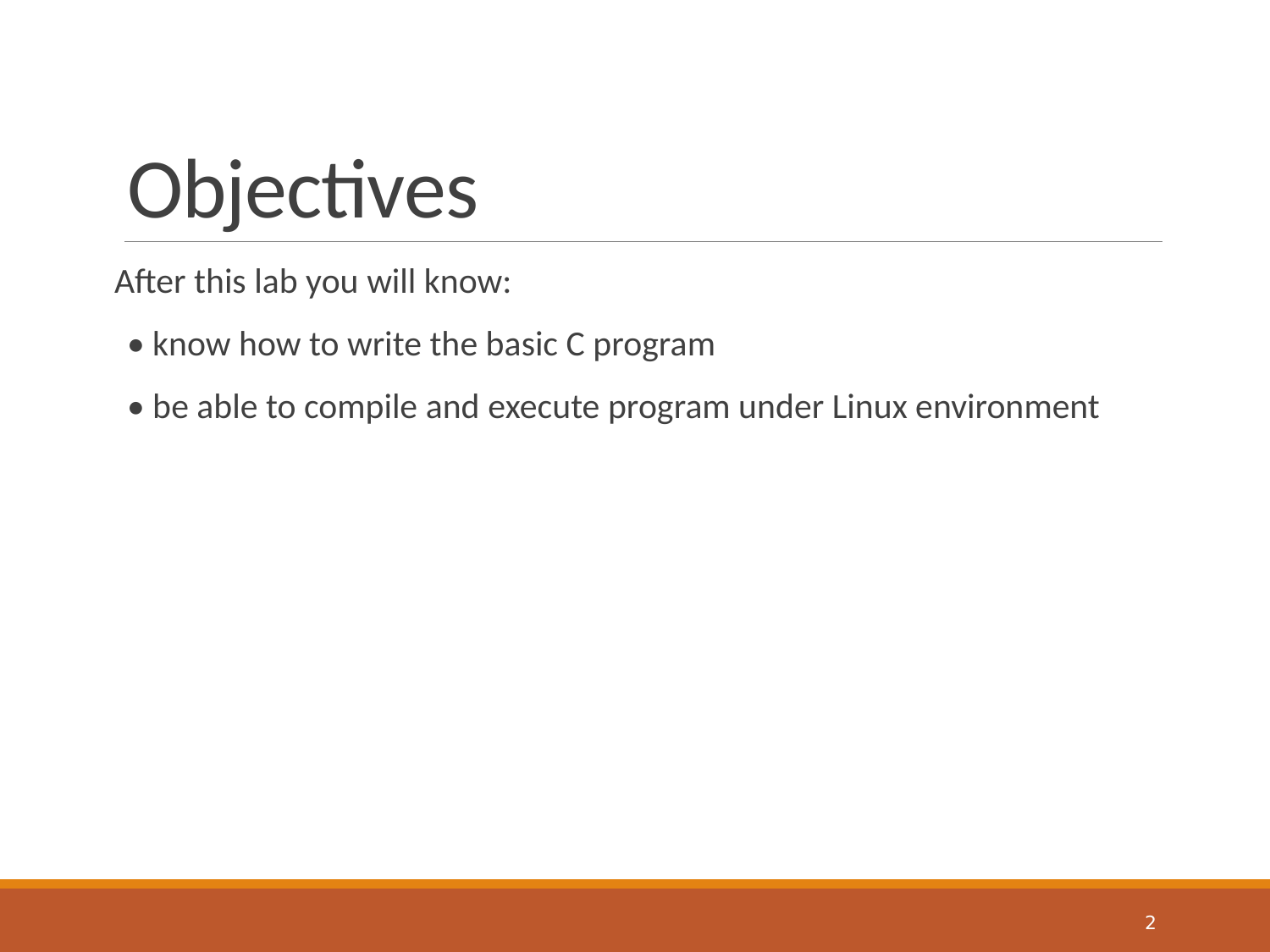

# Objectives
After this lab you will know:
• know how to write the basic C program
• be able to compile and execute program under Linux environment

2